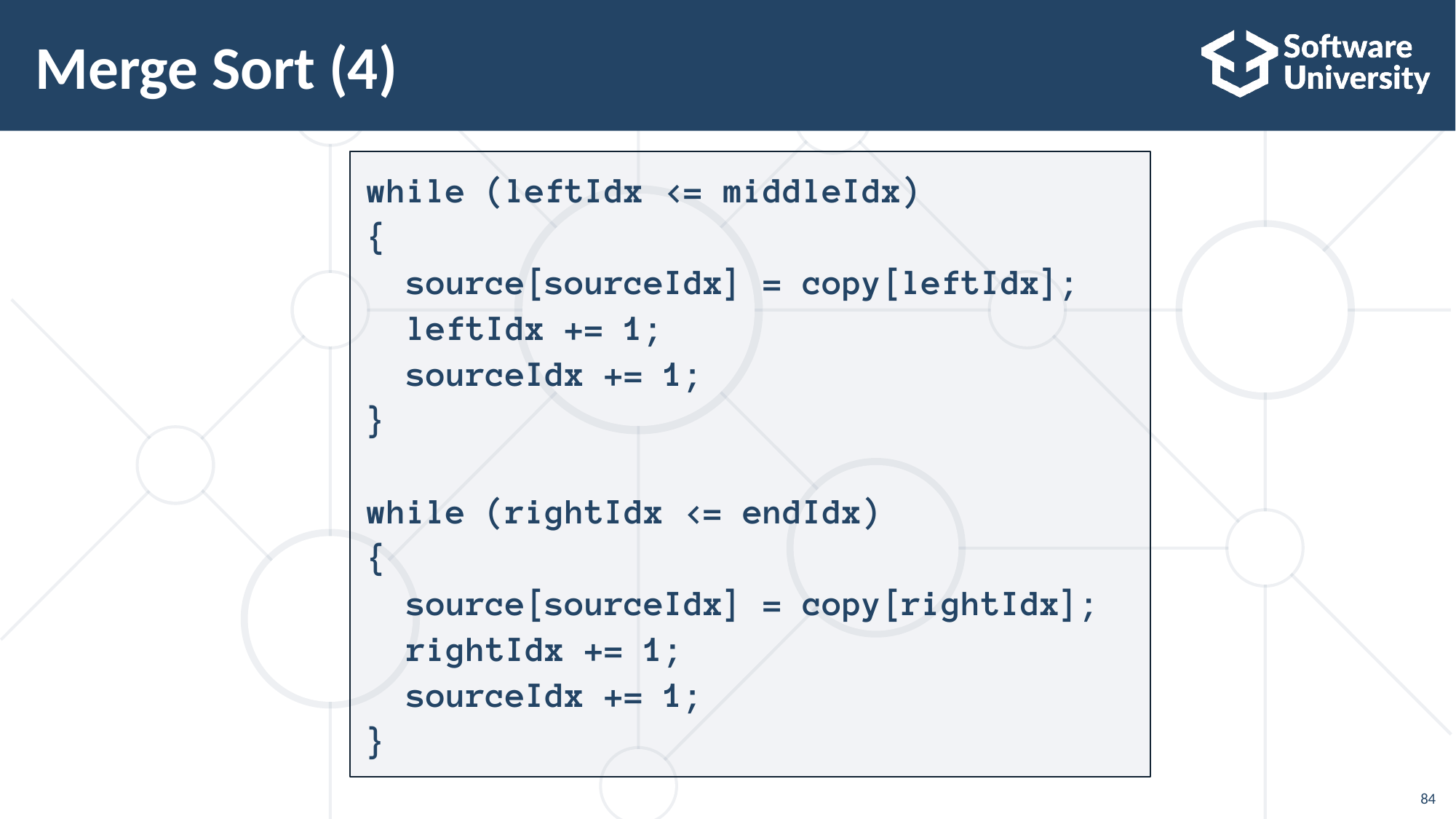

# Merge Sort (4)
while (leftIdx <= middleIdx)
{
  source[sourceIdx] = copy[leftIdx];
  leftIdx += 1;
  sourceIdx += 1;
}

while (rightIdx <= endIdx)
{
  source[sourceIdx] = copy[rightIdx];
  rightIdx += 1;
  sourceIdx += 1;
}
84